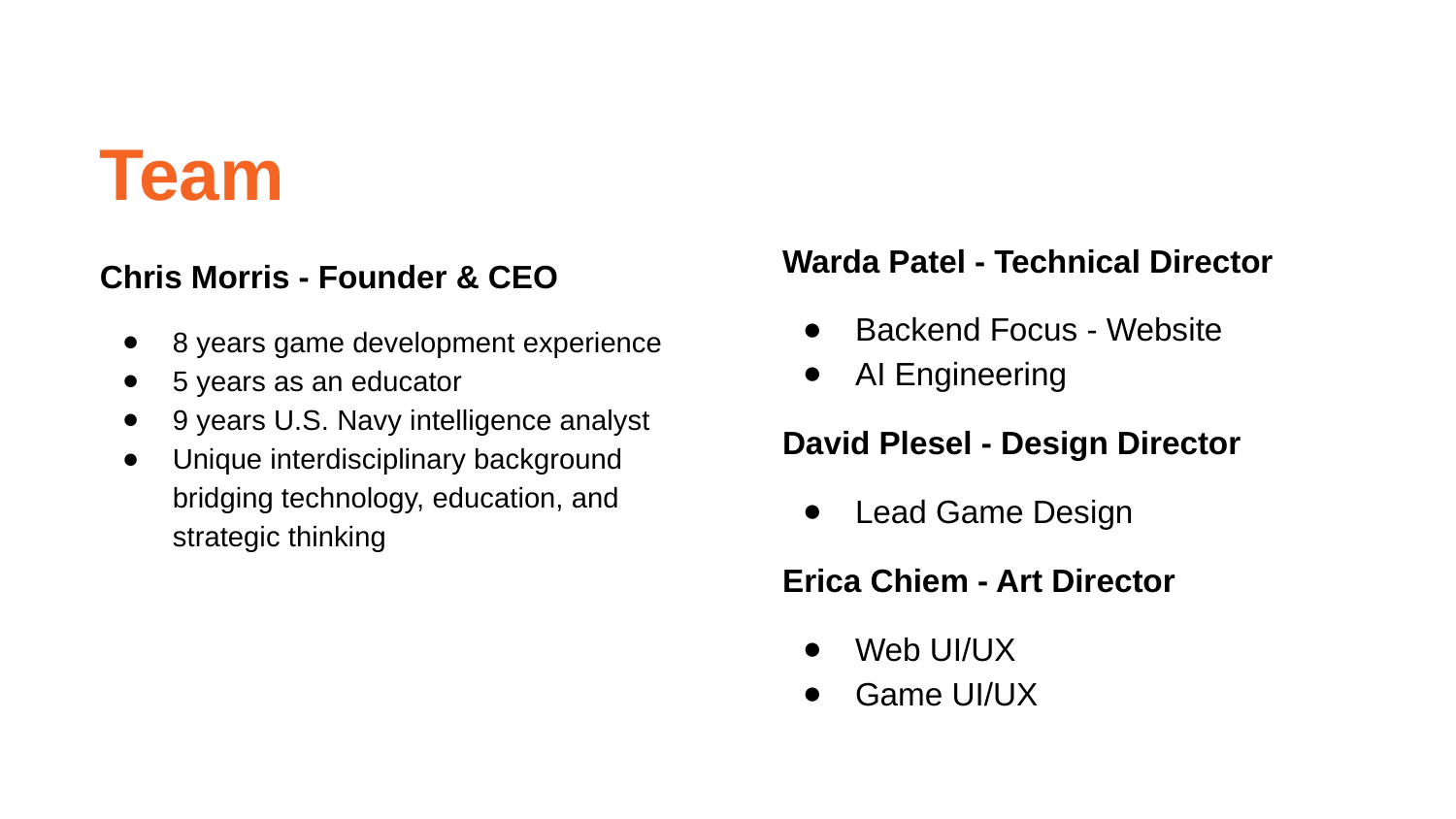

Team
Warda Patel - Technical Director
Backend Focus - Website
AI Engineering
David Plesel - Design Director
Lead Game Design
Erica Chiem - Art Director
Web UI/UX
Game UI/UX

Chris Morris - Founder & CEO
8 years game development experience
5 years as an educator
9 years U.S. Navy intelligence analyst
Unique interdisciplinary background bridging technology, education, and strategic thinking